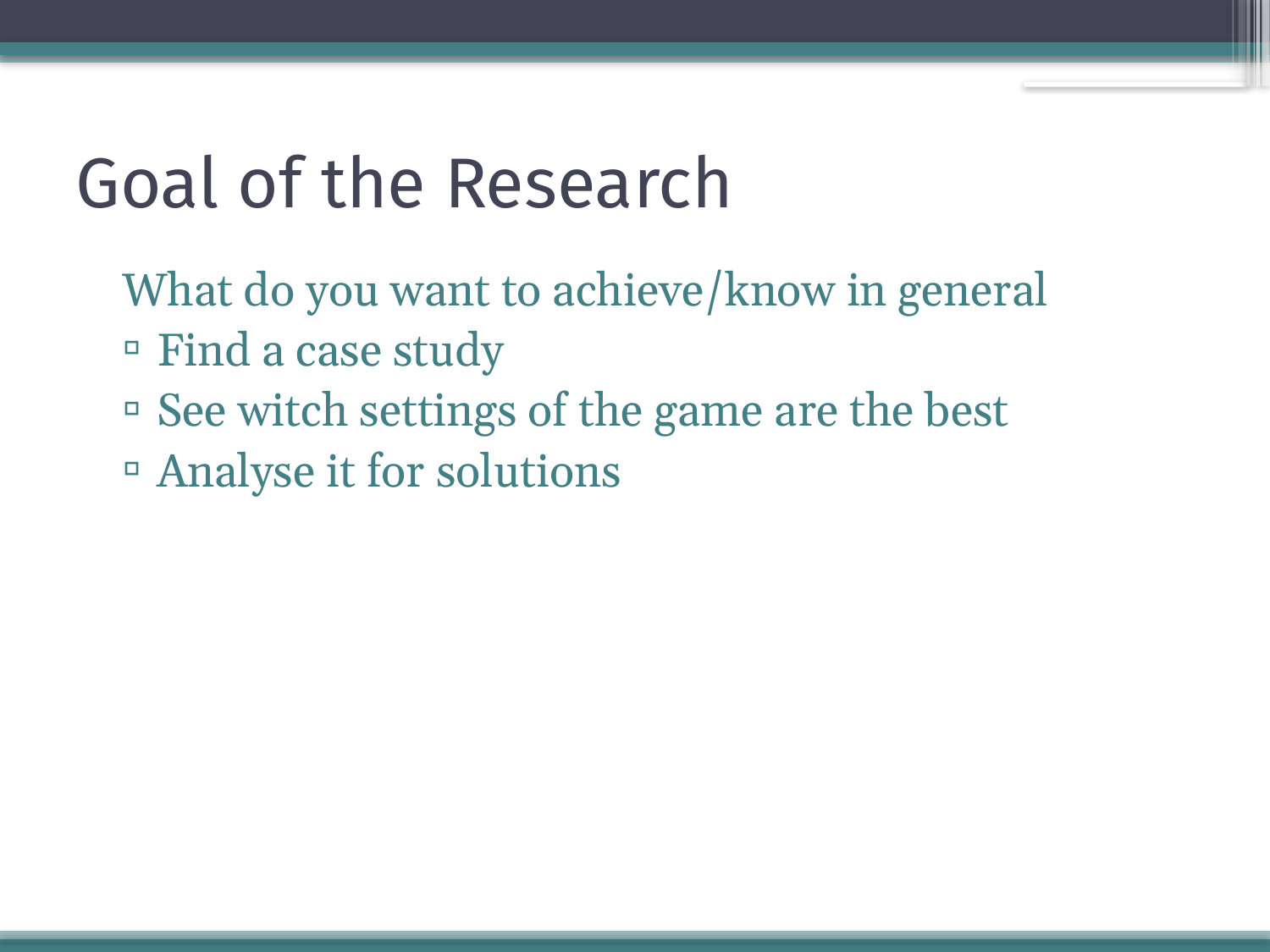

# Goal of the Research
What do you want to achieve/know in general
Find a case study
See witch settings of the game are the best
Analyse it for solutions